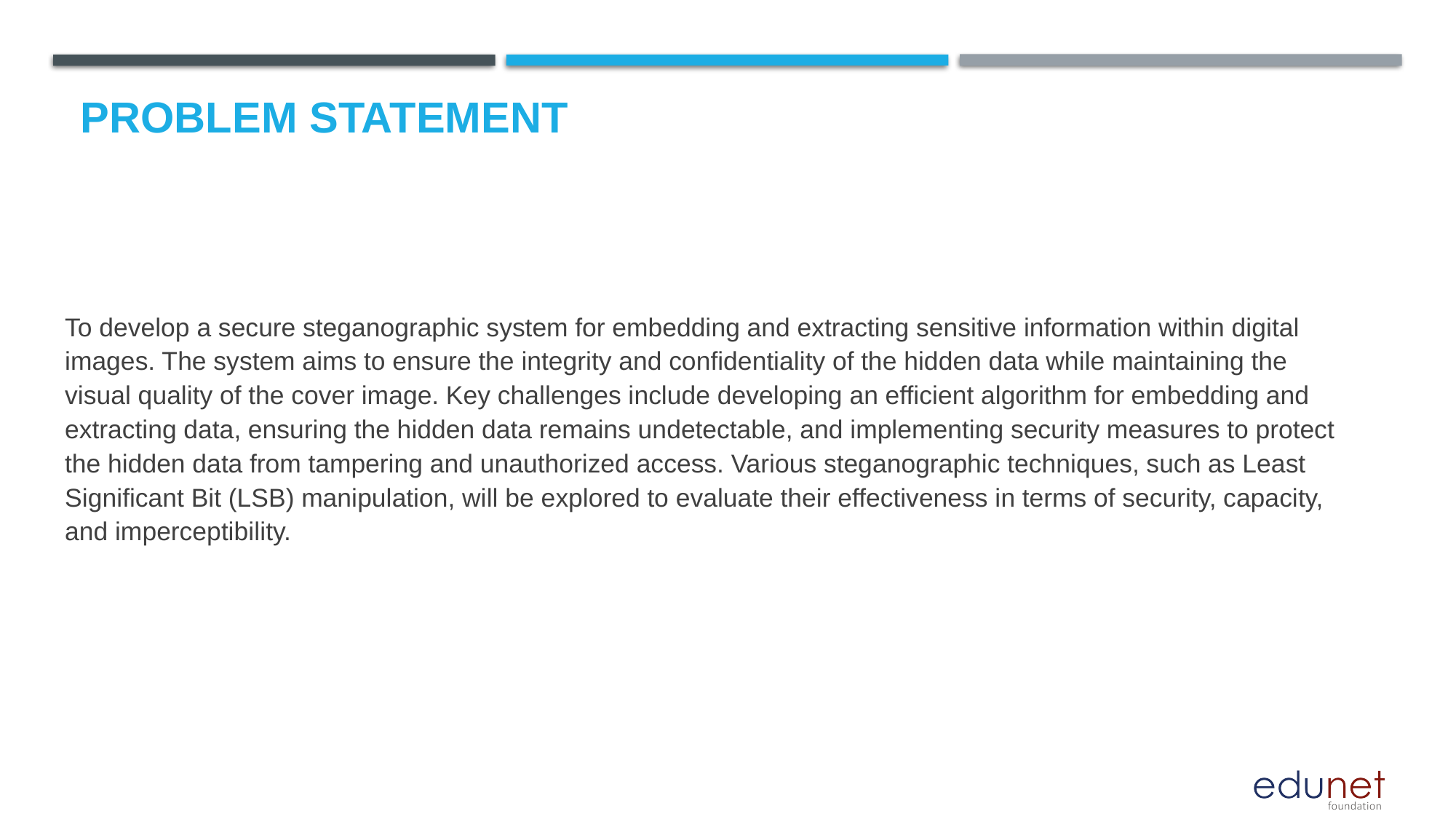

# Problem Statement
To develop a secure steganographic system for embedding and extracting sensitive information within digital images. The system aims to ensure the integrity and confidentiality of the hidden data while maintaining the visual quality of the cover image. Key challenges include developing an efficient algorithm for embedding and extracting data, ensuring the hidden data remains undetectable, and implementing security measures to protect the hidden data from tampering and unauthorized access. Various steganographic techniques, such as Least Significant Bit (LSB) manipulation, will be explored to evaluate their effectiveness in terms of security, capacity, and imperceptibility.